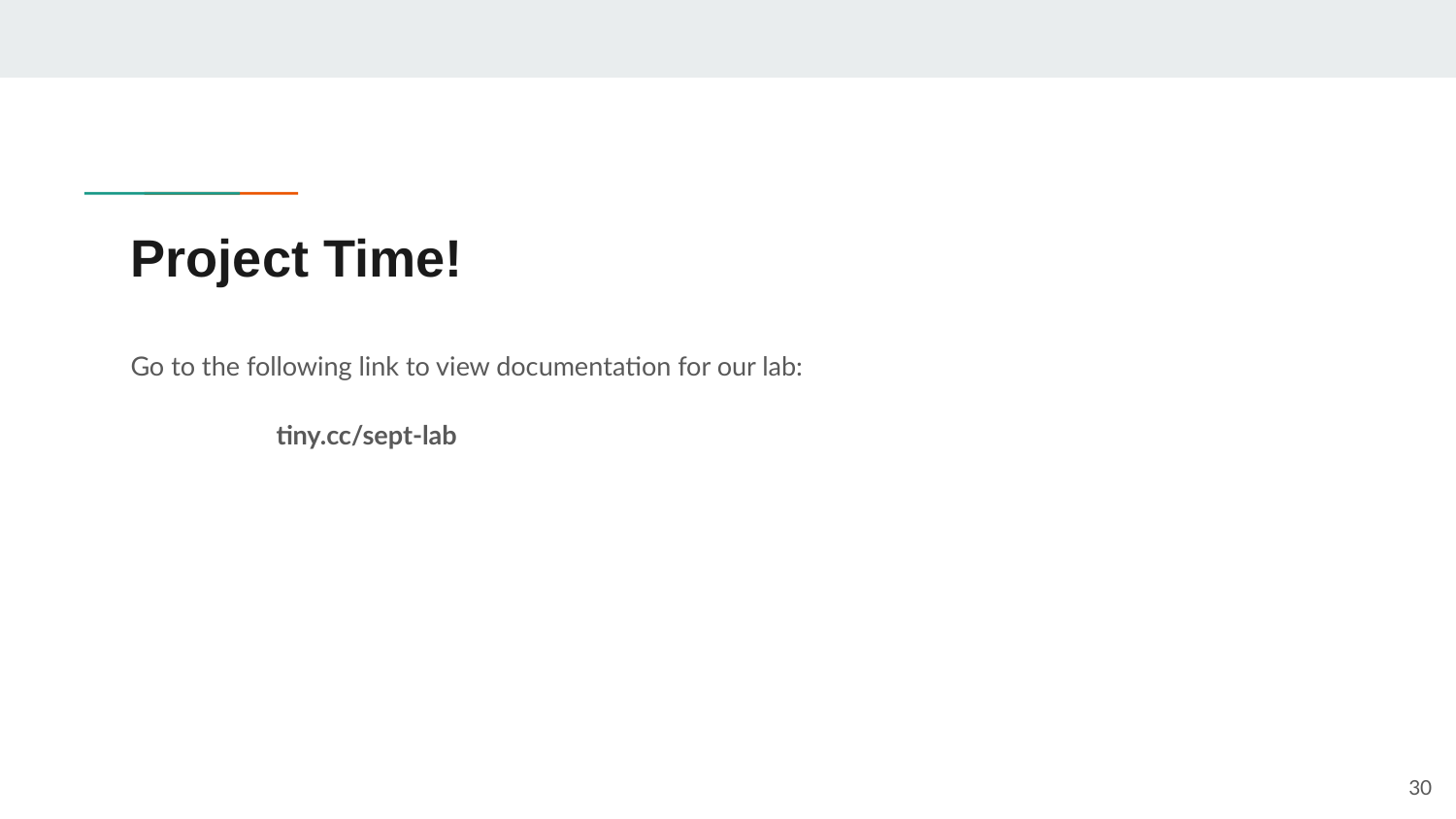

# Project Time!
Go to the following link to view documentation for our lab:
	tiny.cc/sept-lab

30